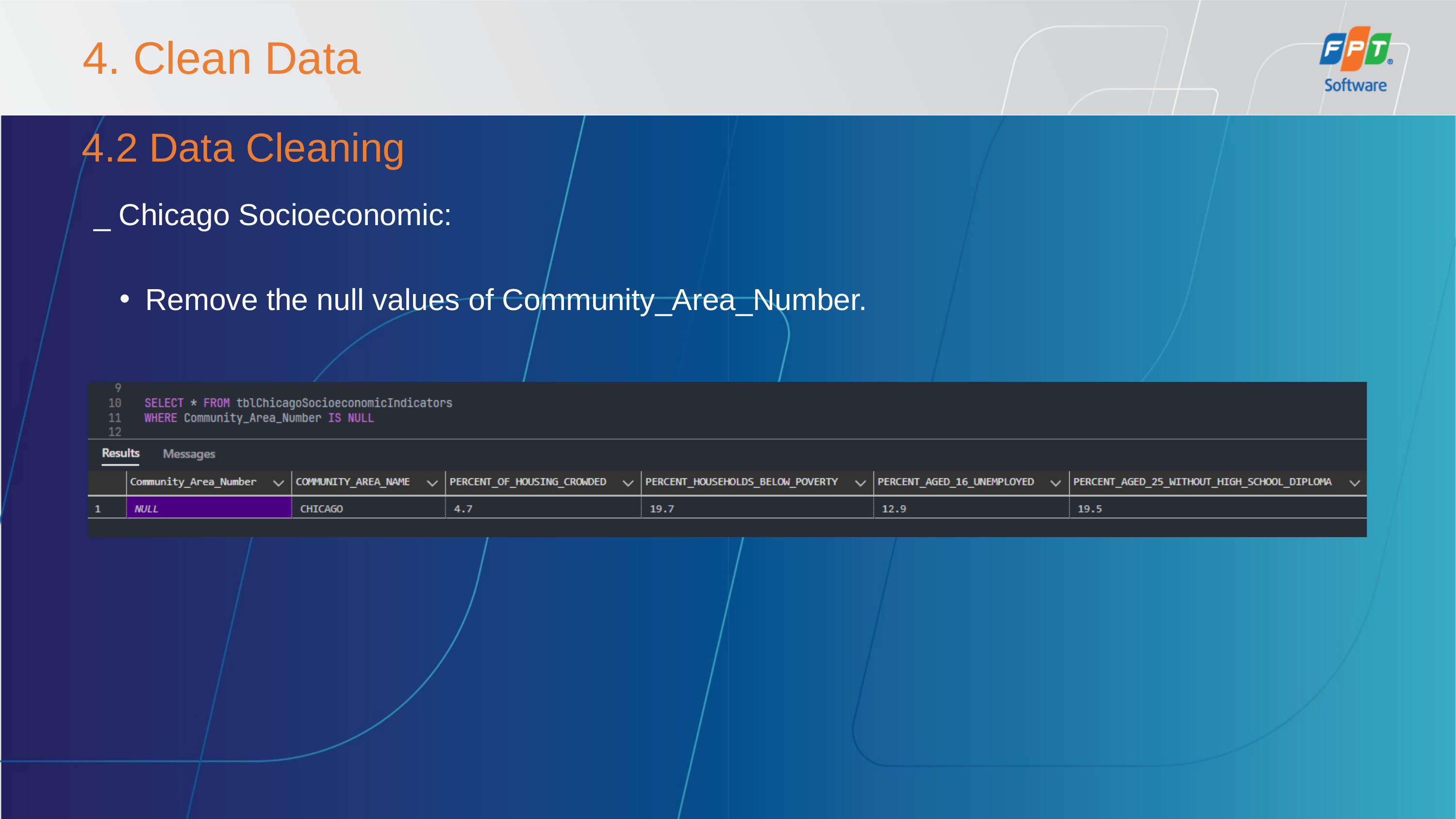

4. Clean Data
4.2 Data Cleaning

_ Chicago Socioeconomic:

Remove the null values of Community_Area_Number.